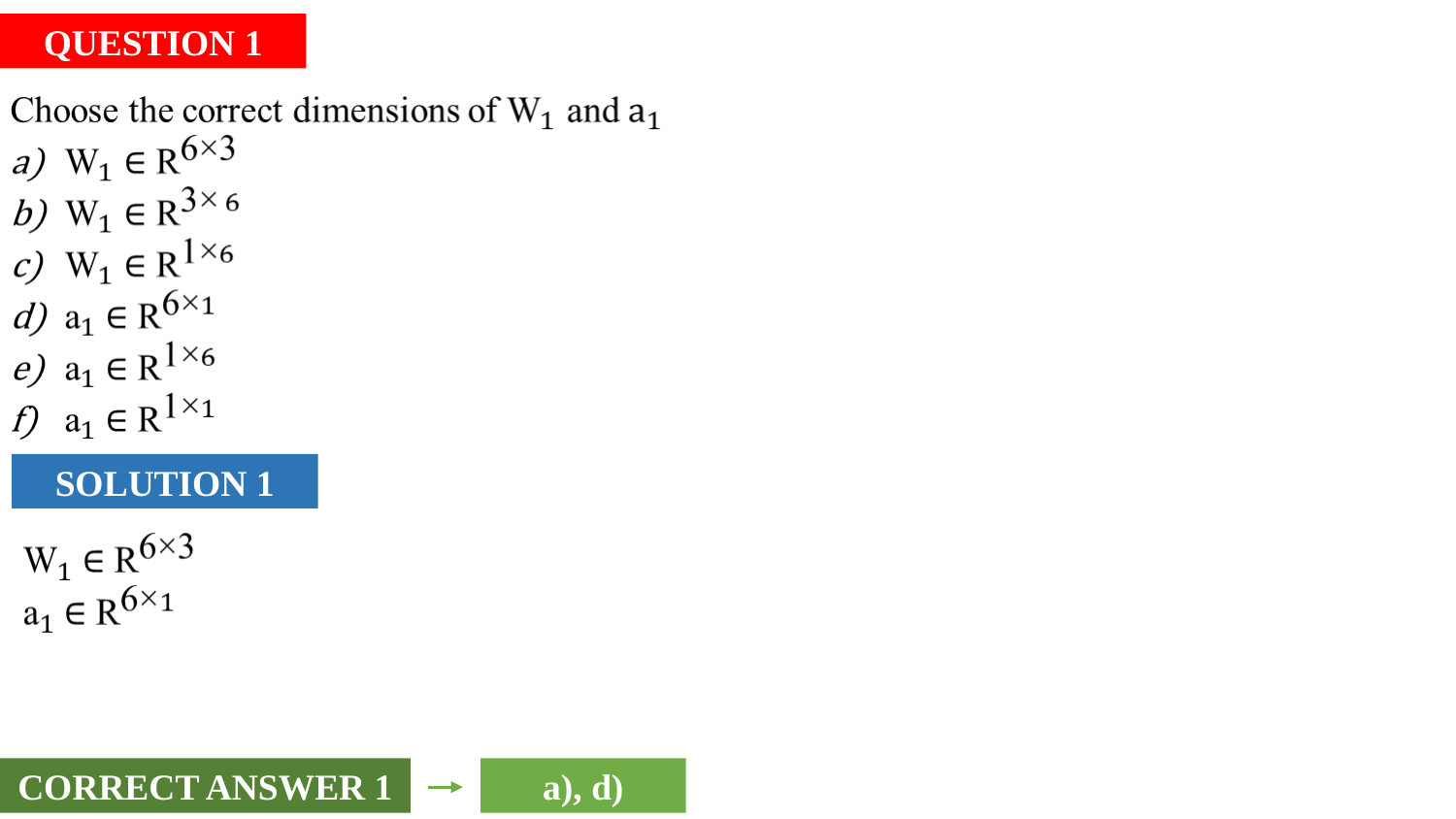

QUESTION 1

SOLUTION 1

CORRECT ANSWER 1
a), d)